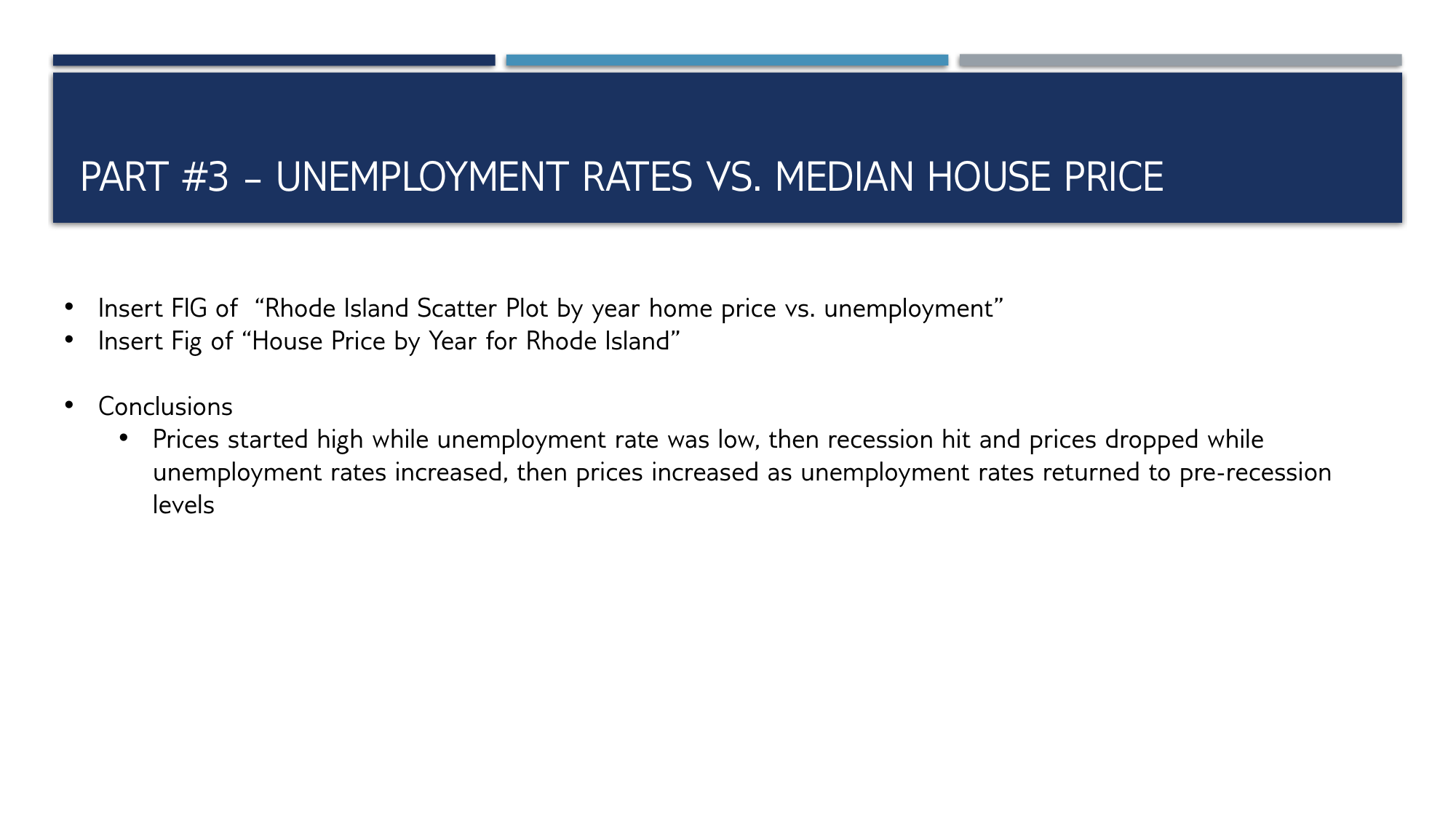

# Part #3 – unemployment Rates vs. Median House Price

Insert FIG of  “Rhode Island Scatter Plot by year home price vs. unemployment”
Insert Fig of “House Price by Year for Rhode Island”

Conclusions
Prices started high while unemployment rate was low, then recession hit and prices dropped while unemployment rates increased, then prices increased as unemployment rates returned to pre-recession levels